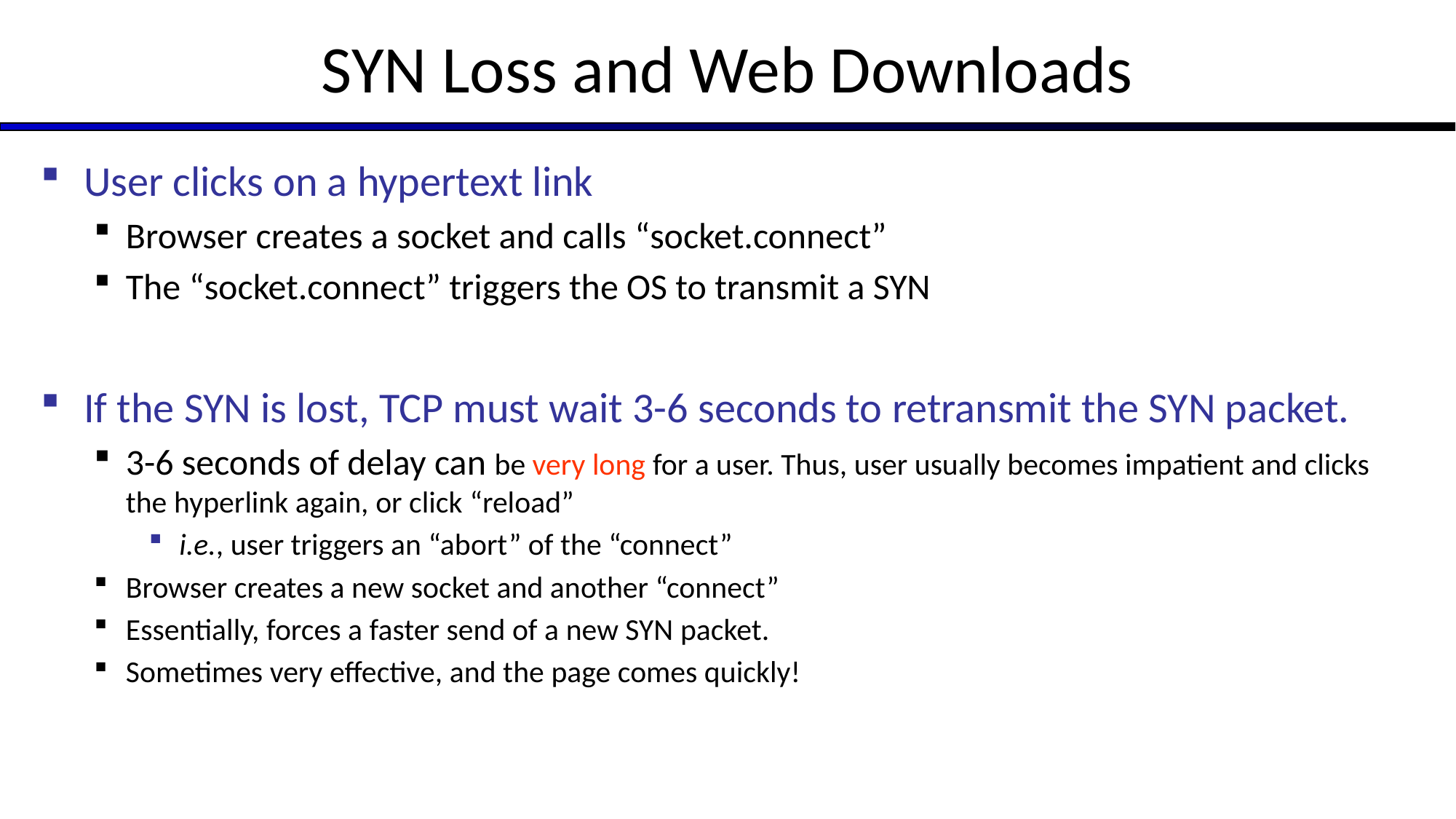

# SYN Loss and Web Downloads
User clicks on a hypertext link
Browser creates a socket and calls “socket.connect”
The “socket.connect” triggers the OS to transmit a SYN

If the SYN is lost, TCP must wait 3-6 seconds to retransmit the SYN packet.
3-6 seconds of delay can be very long for a user. Thus, user usually becomes impatient and clicks the hyperlink again, or click “reload”
i.e., user triggers an “abort” of the “connect”
Browser creates a new socket and another “connect”
Essentially, forces a faster send of a new SYN packet.
Sometimes very effective, and the page comes quickly!